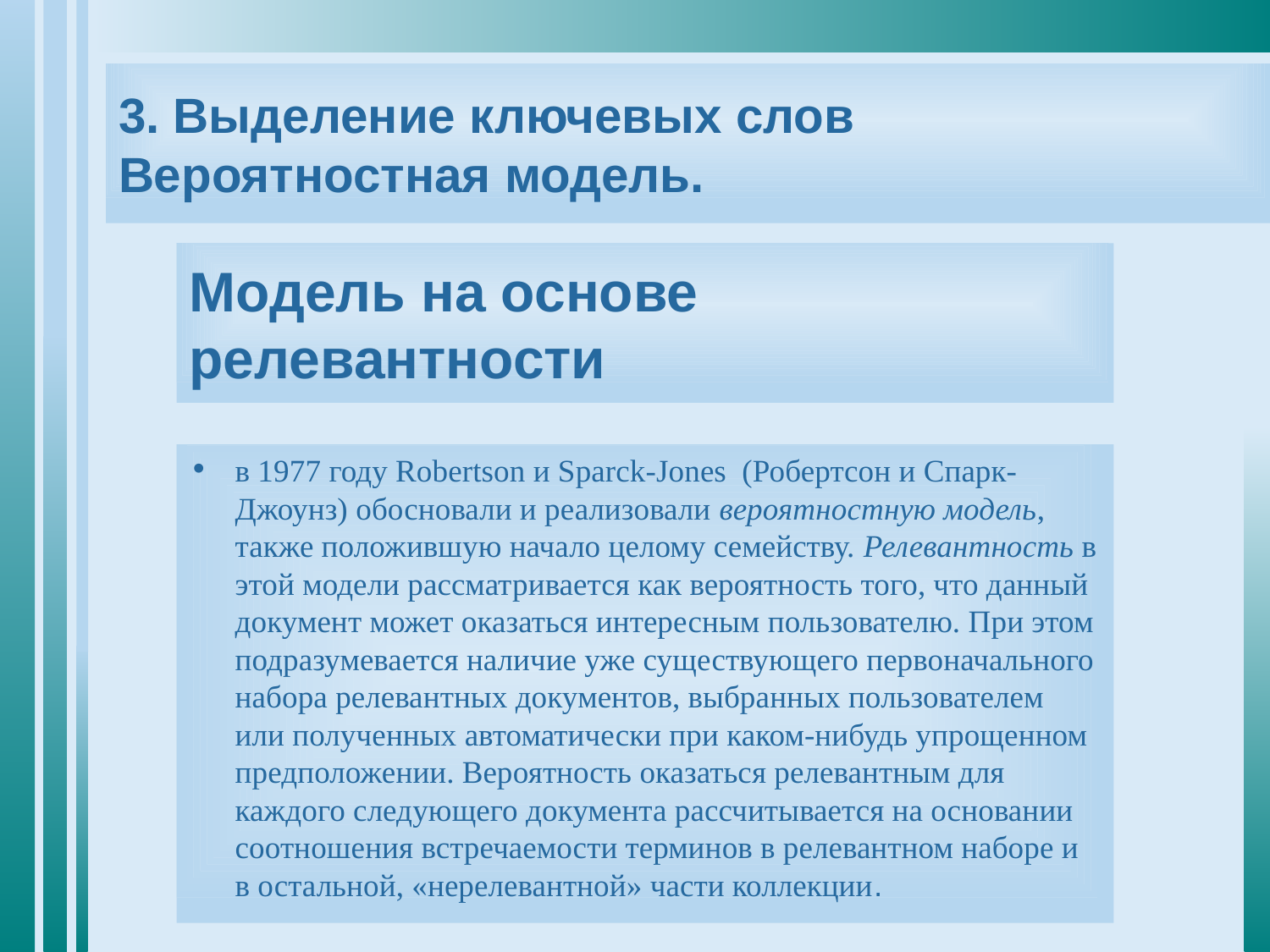

3. Выделение ключевых слов
Вероятностная модель.
# Модель на основе релевантности
в 1977 году Robertson и Sparck-Jones  (Робертсон и Спарк-Джоунз) обосновали и реализовали вероятностную модель, также положившую начало целому семейству. Релевантность в этой модели рассматривается как вероятность того, что данный документ может оказаться интересным пользователю. При этом подразумевается наличие уже существующего первоначального набора релевантных документов, выбранных пользователем или полученных автоматически при каком-нибудь упрощенном предположении. Вероятность оказаться релевантным для каждого следующего документа рассчитывается на основании соотношения встречаемости терминов в релевантном наборе и в остальной, «нерелевантной» части коллекции.